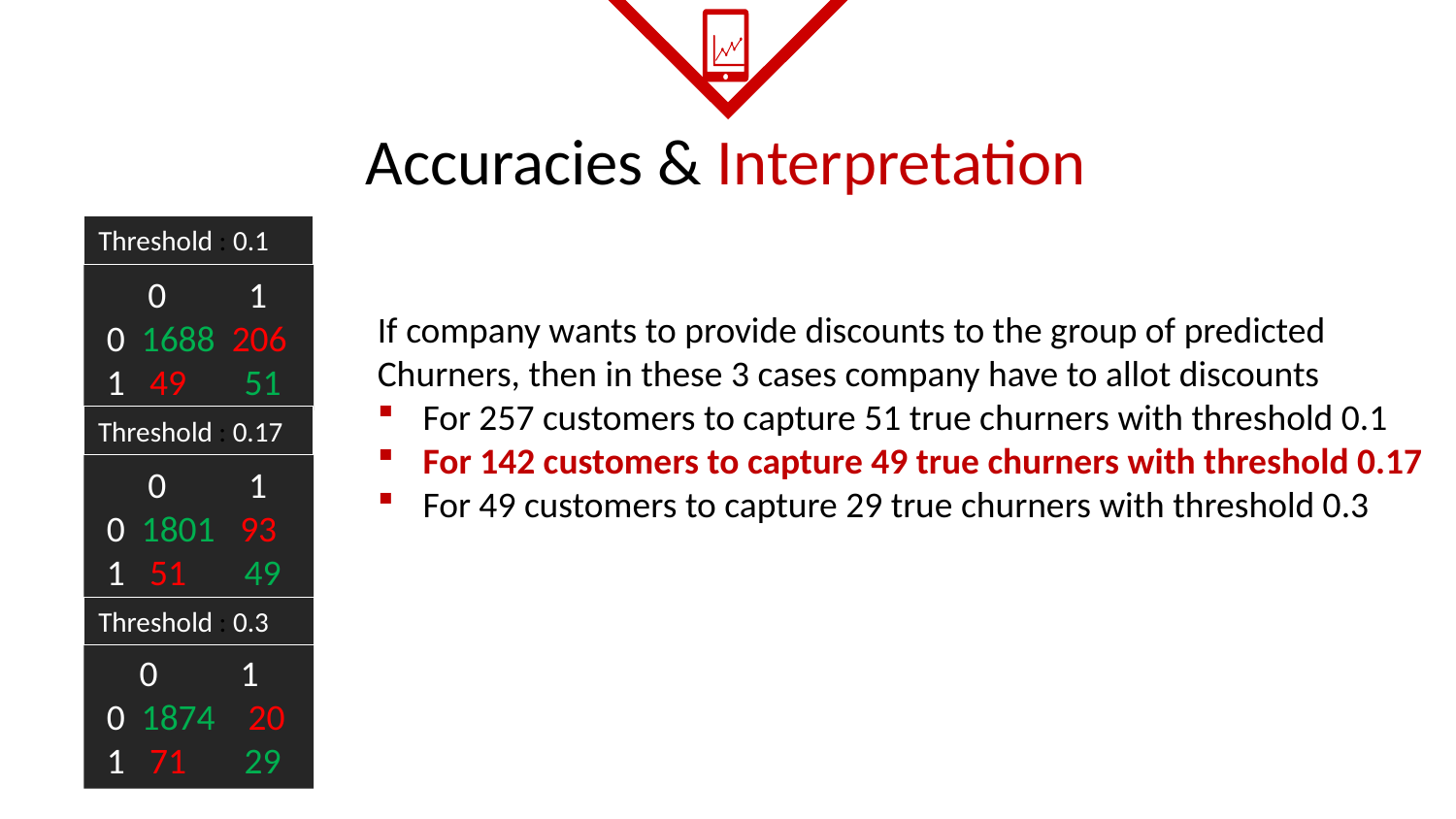

Accuracies & Interpretation
Threshold : 0.1
      0          1
 0  1688  206
 1   49       51
If company wants to provide discounts to the group of predicted
Churners, then in these 3 cases company have to allot discounts
For 257 customers to capture 51 true churners with threshold 0.1
For 142 customers to capture 49 true churners with threshold 0.17
For 49 customers to capture 29 true churners with threshold 0.3

Threshold : 0.17

      0          1
 0  1801   93
 1   51       49
Threshold : 0.3
     0          1
 0  1874    20
 1   71       29